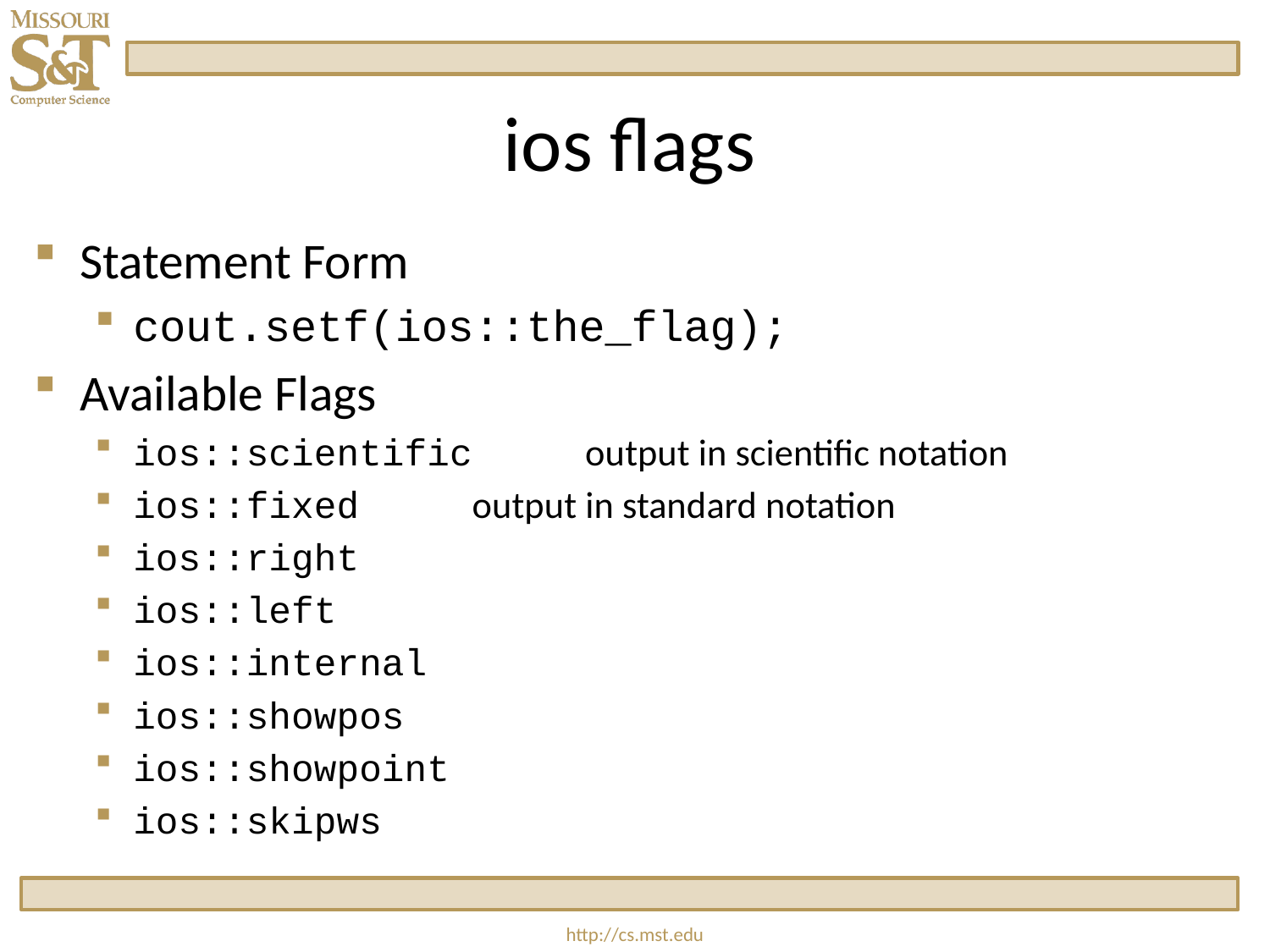

# ios flags
Statement Form
cout.setf(ios::the_flag);
Available Flags
ios::scientific	output in scientific notation
ios::fixed 		output in standard notation
ios::right
ios::left
ios::internal
ios::showpos
ios::showpoint
ios::skipws